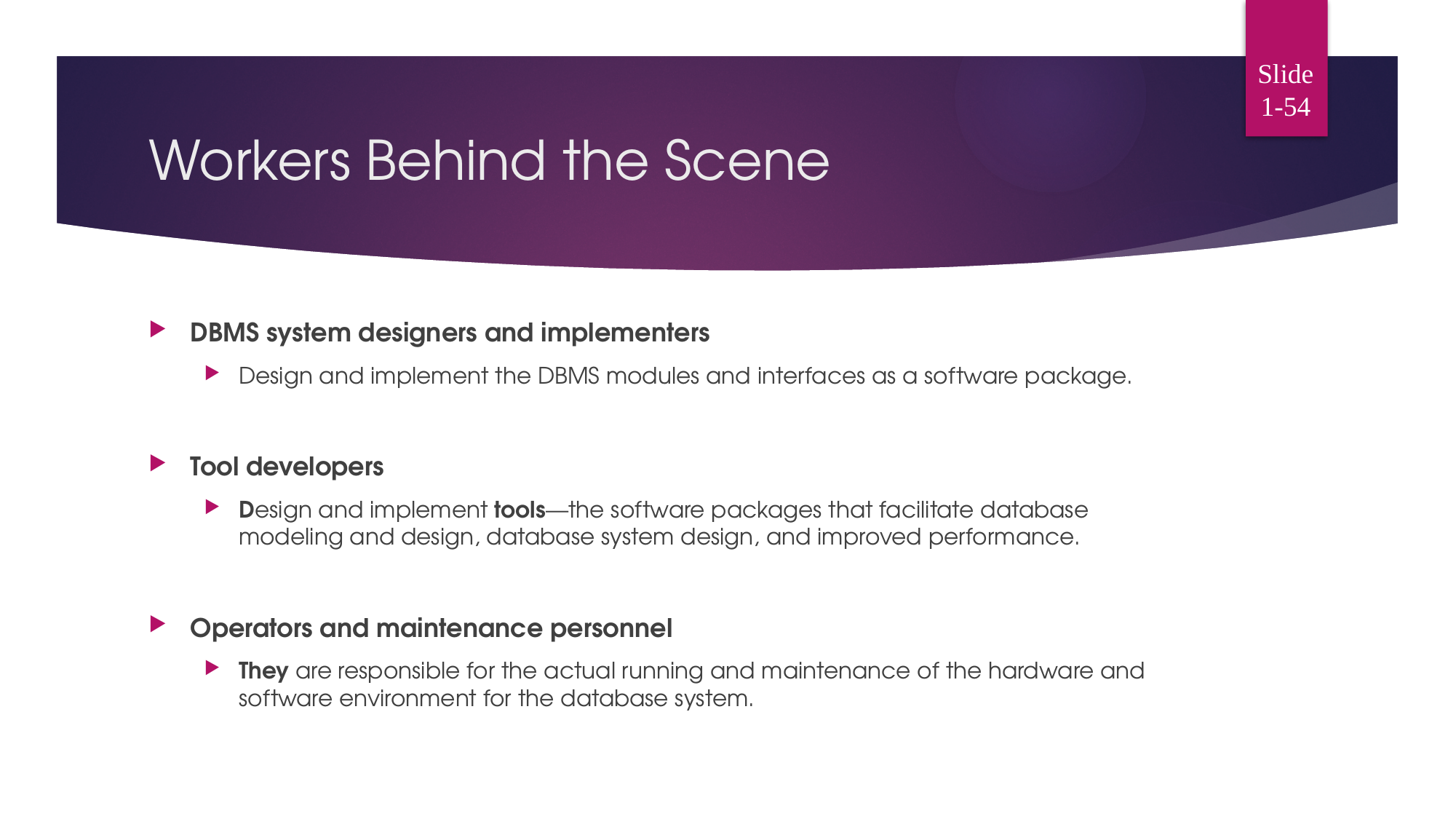

# Workers Behind the Scene
DBMS system designers and implementers
Design and implement the DBMS modules and interfaces as a software package.

Tool developers
Design and implement tools—the software packages that facilitate database modeling and design, database system design, and improved performance.

Operators and maintenance personnel
They are responsible for the actual running and maintenance of the hardware and software environment for the database system.
Slide 1-54